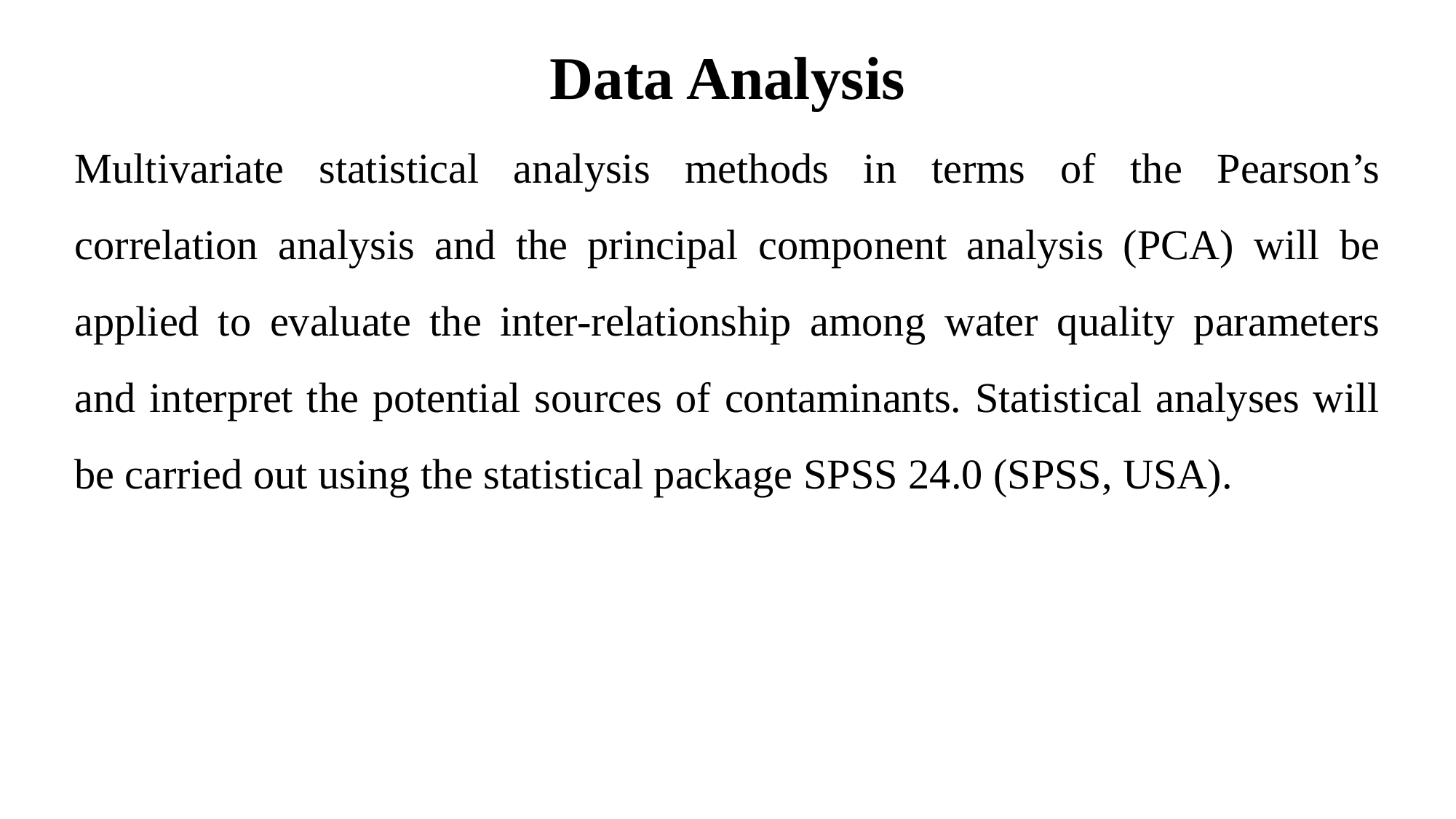

# Data Analysis
Multivariate statistical analysis methods in terms of the Pearson’s correlation analysis and the principal component analysis (PCA) will be applied to evaluate the inter-relationship among water quality parameters and interpret the potential sources of contaminants. Statistical analyses will be carried out using the statistical package SPSS 24.0 (SPSS, USA).